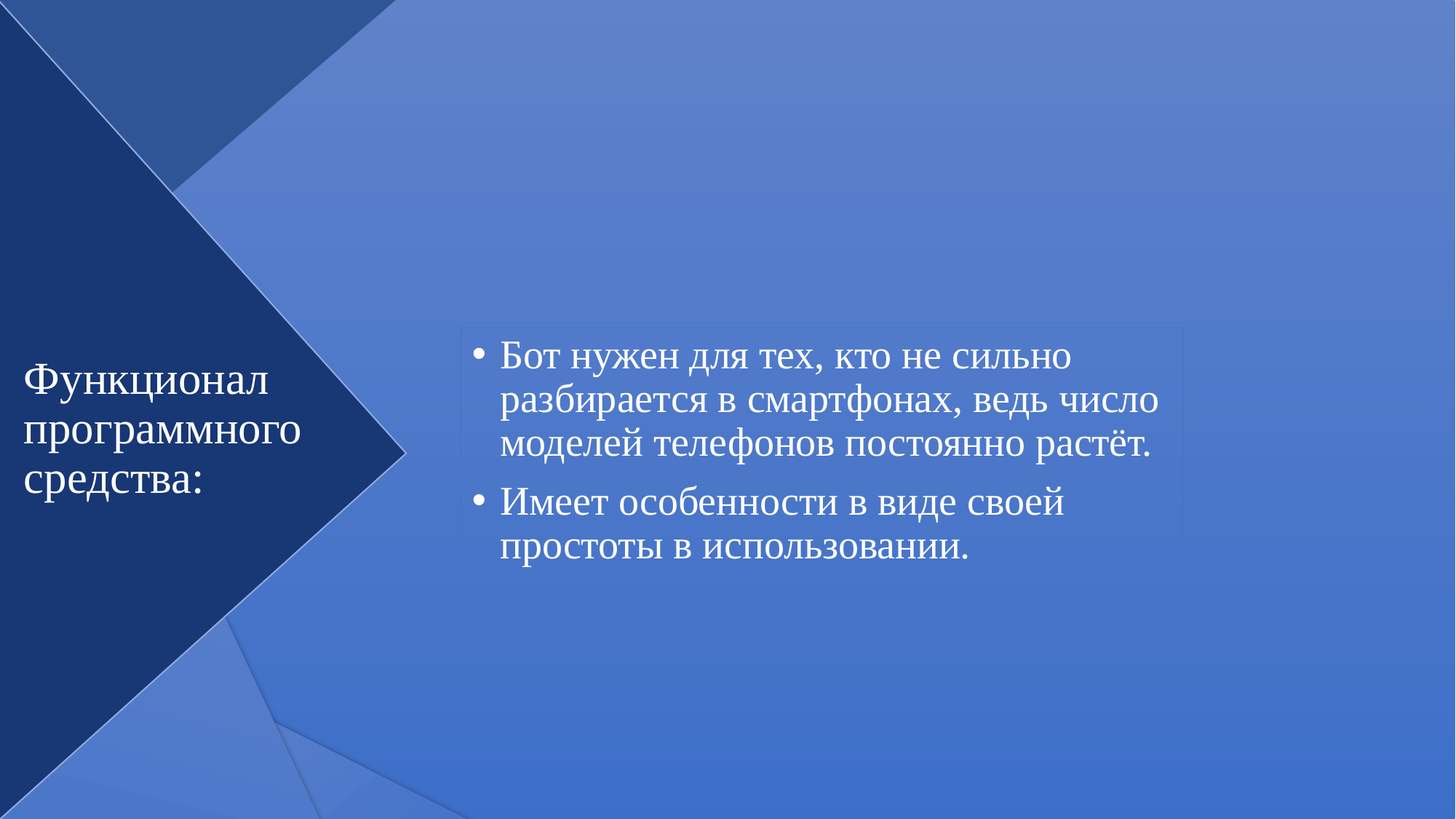

Бот нужен для тех, кто не сильно разбирается в смартфонах, ведь число моделей телефонов постоянно растёт.
Имеет особенности в виде своей простоты в использовании.

# Функционал программного средства: